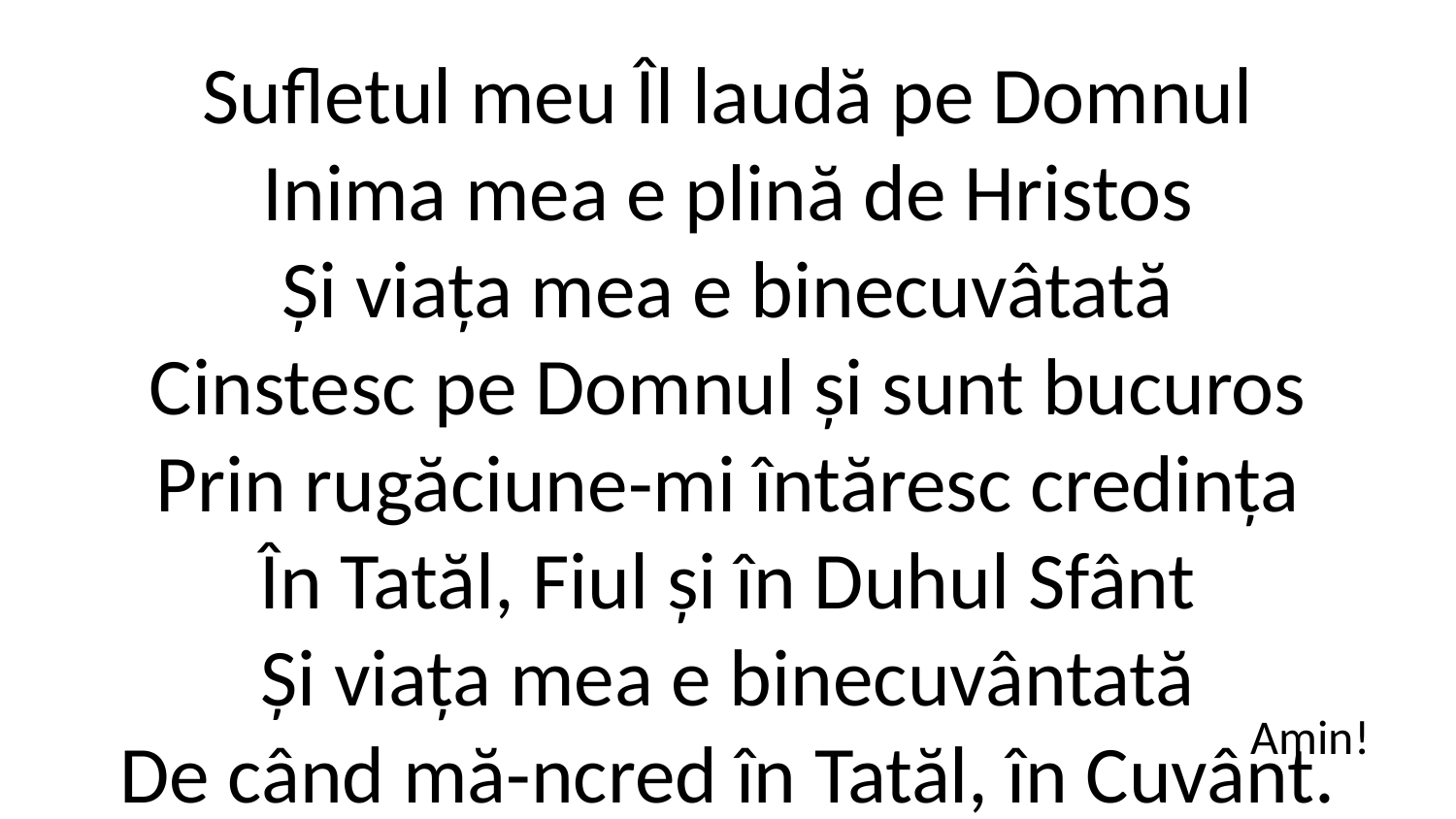

Sufletul meu Îl laudă pe Domnul
Inima mea e plină de Hristos
Și viața mea e binecuvâtată
Cinstesc pe Domnul și sunt bucuros
Prin rugăciune-mi întăresc credința
În Tatăl, Fiul și în Duhul Sfânt
Și viața mea e binecuvântată
De când mă-ncred în Tatăl, în Cuvânt.

Amin!